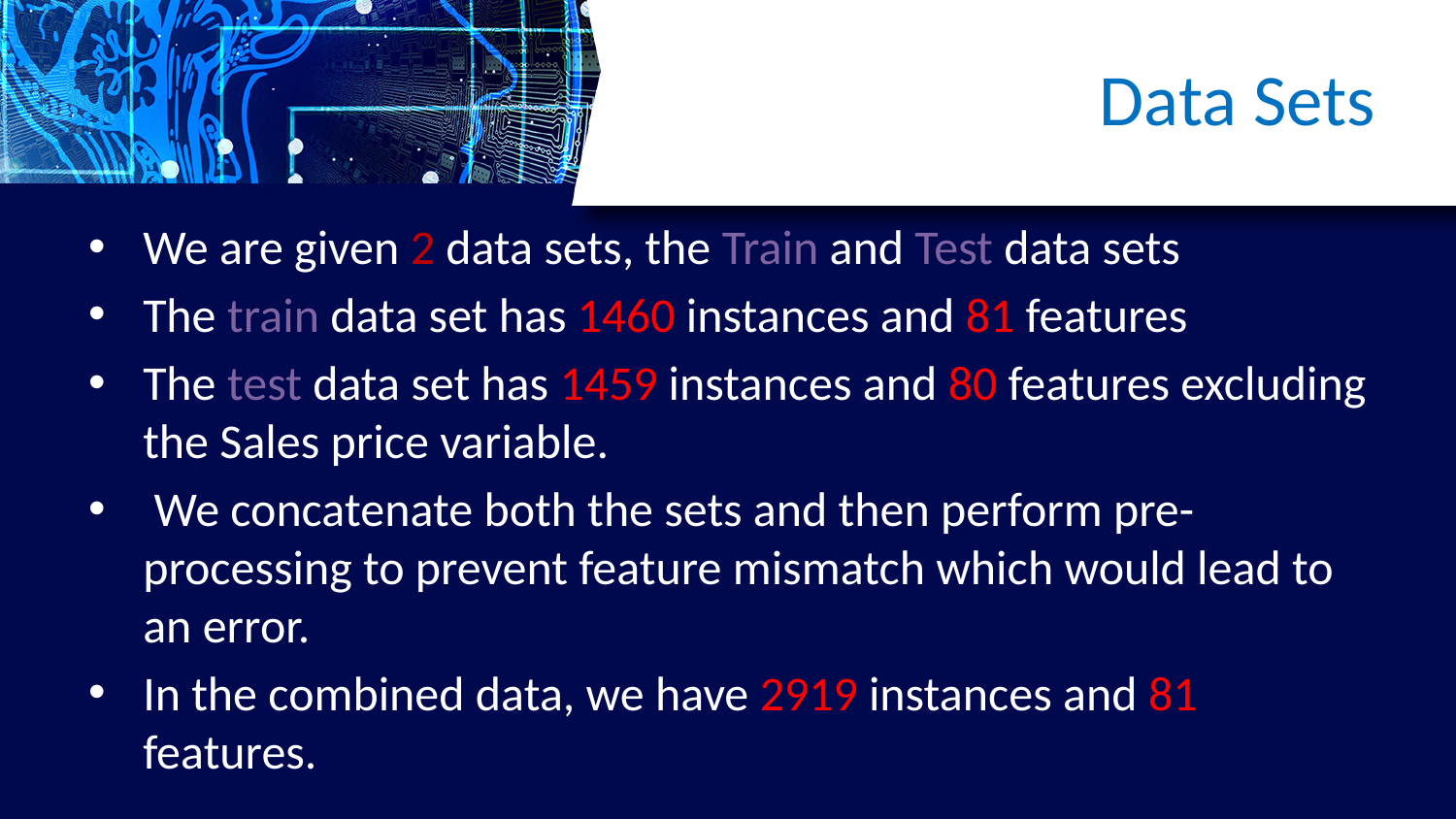

# Data Sets
We are given 2 data sets, the Train and Test data sets
The train data set has 1460 instances and 81 features
The test data set has 1459 instances and 80 features excluding the Sales price variable.
 We concatenate both the sets and then perform pre-processing to prevent feature mismatch which would lead to an error.
In the combined data, we have 2919 instances and 81 features.